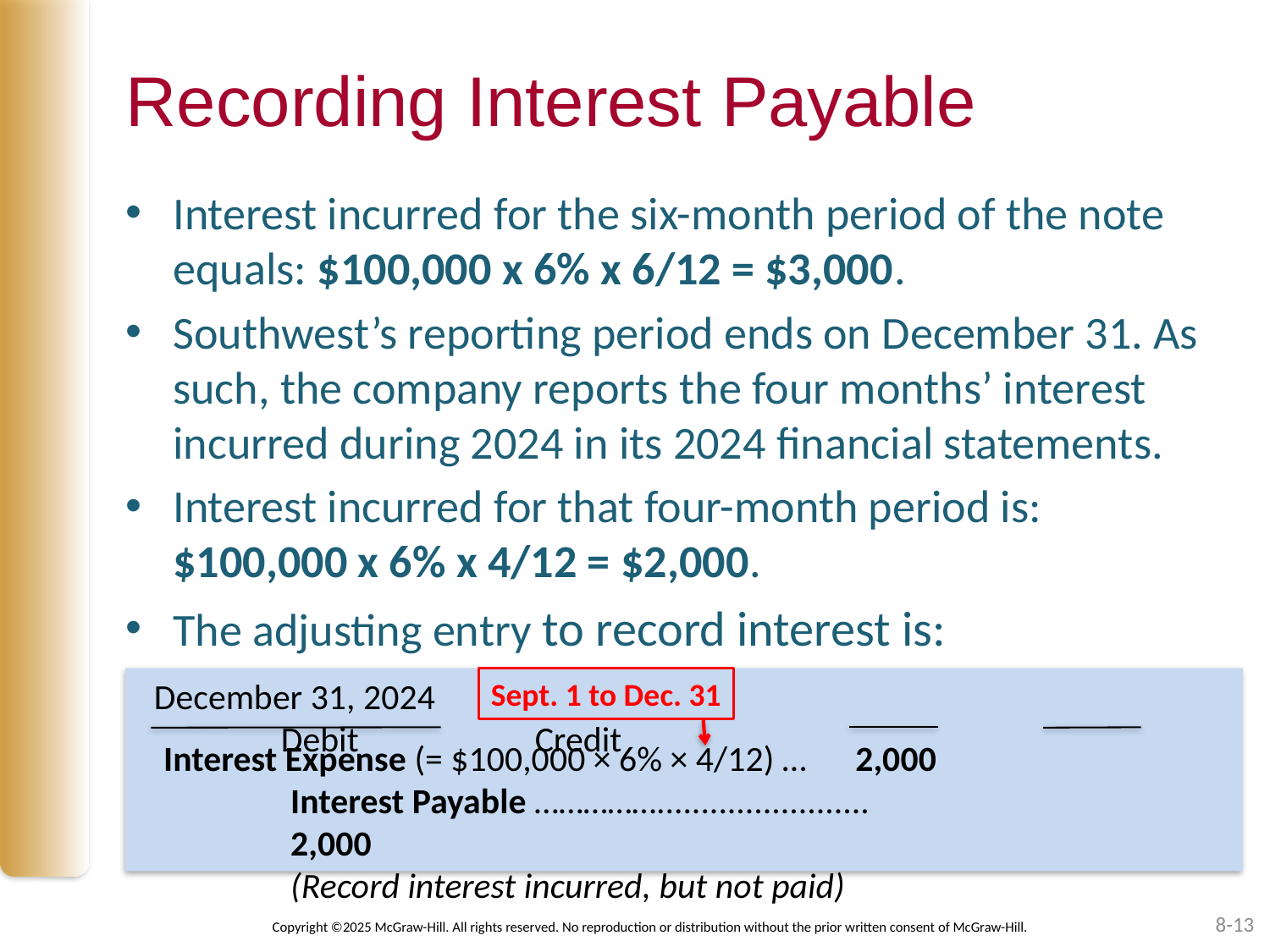

# Recording Interest Payable
Interest incurred for the six-month period of the note equals: $100,000 x 6% x 6/12 = $3,000.
Southwest’s reporting period ends on December 31. As such, the company reports the four months’ interest incurred during 2024 in its 2024 financial statements.
Interest incurred for that four-month period is: $100,000 x 6% x 4/12 = $2,000.
The adjusting entry to record interest is:

December 31, 2024							Debit		Credit
Sept. 1 to Dec. 31
Interest Expense (= $100,000 × 6% × 4/12) …      2,000
	Interest Payable ……………........................	 			2,000
	(Record interest incurred, but not paid)
8-13
Copyright ©2025 McGraw-Hill. All rights reserved. No reproduction or distribution without the prior written consent of McGraw-Hill.